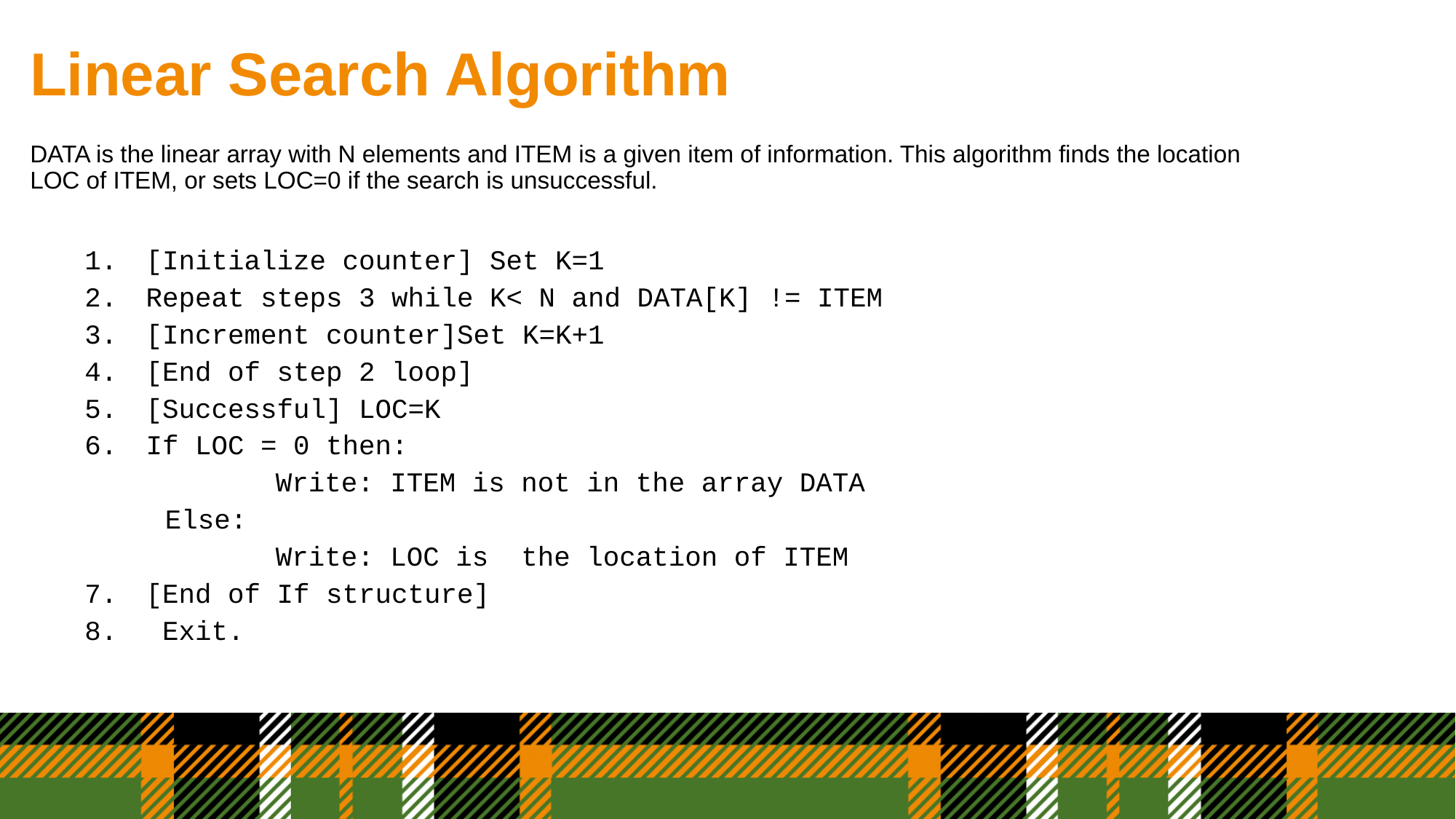

# Linear Search Algorithm
DATA is the linear array with N elements and ITEM is a given item of information. This algorithm finds the location LOC of ITEM, or sets LOC=0 if the search is unsuccessful.

[Initialize counter] Set K=1
Repeat steps 3 while K< N and DATA[K] != ITEM
[Increment counter]Set K=K+1
[End of step 2 loop]
[Successful] LOC=K
If LOC = 0 then:
	     Write: ITEM is not in the array DATA
  Else:
 	     Write: LOC is  the location of ITEM
[End of If structure]
 Exit.